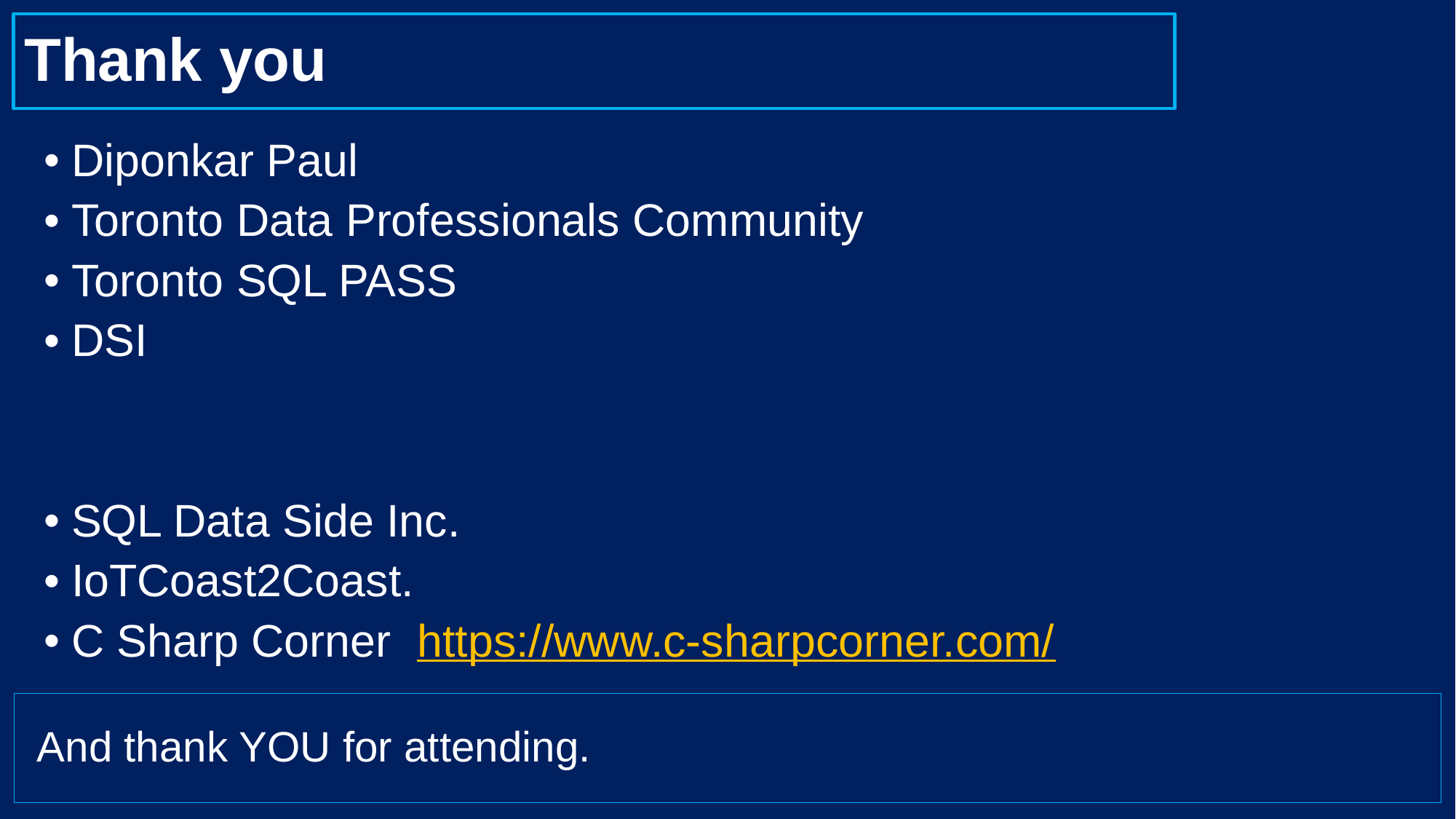

# Thank you
Diponkar Paul
Toronto Data Professionals Community
Toronto SQL PASS
DSI

SQL Data Side Inc.
IoTCoast2Coast.
C Sharp Corner  https://www.c-sharpcorner.com/

 And thank YOU for attending.